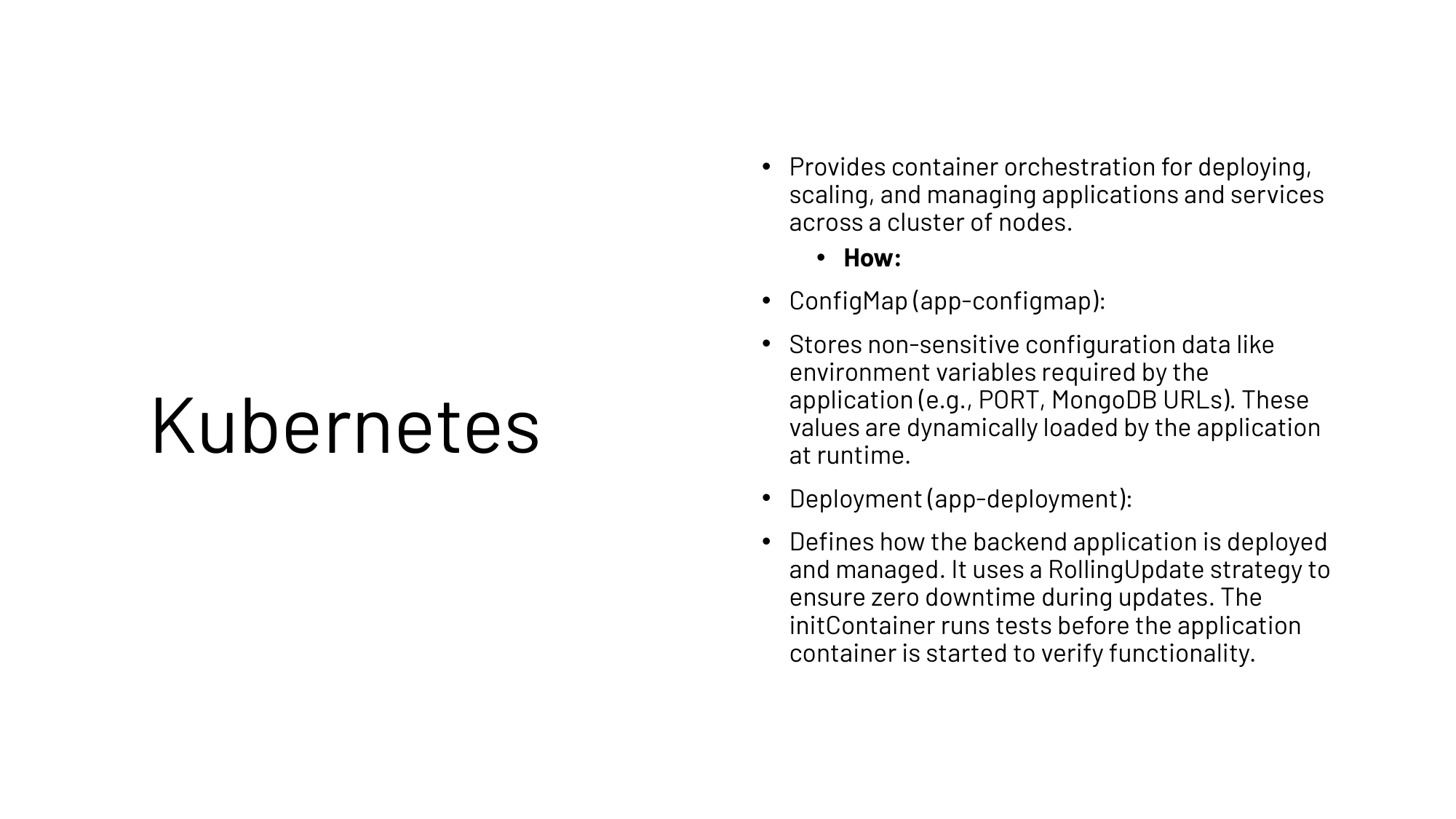

# Kubernetes
Provides container orchestration for deploying, scaling, and managing applications and services across a cluster of nodes.
How:
ConfigMap (app-configmap):
Stores non-sensitive configuration data like environment variables required by the application (e.g., PORT, MongoDB URLs). These values are dynamically loaded by the application at runtime.
Deployment (app-deployment):
Defines how the backend application is deployed and managed. It uses a RollingUpdate strategy to ensure zero downtime during updates. The initContainer runs tests before the application container is started to verify functionality.